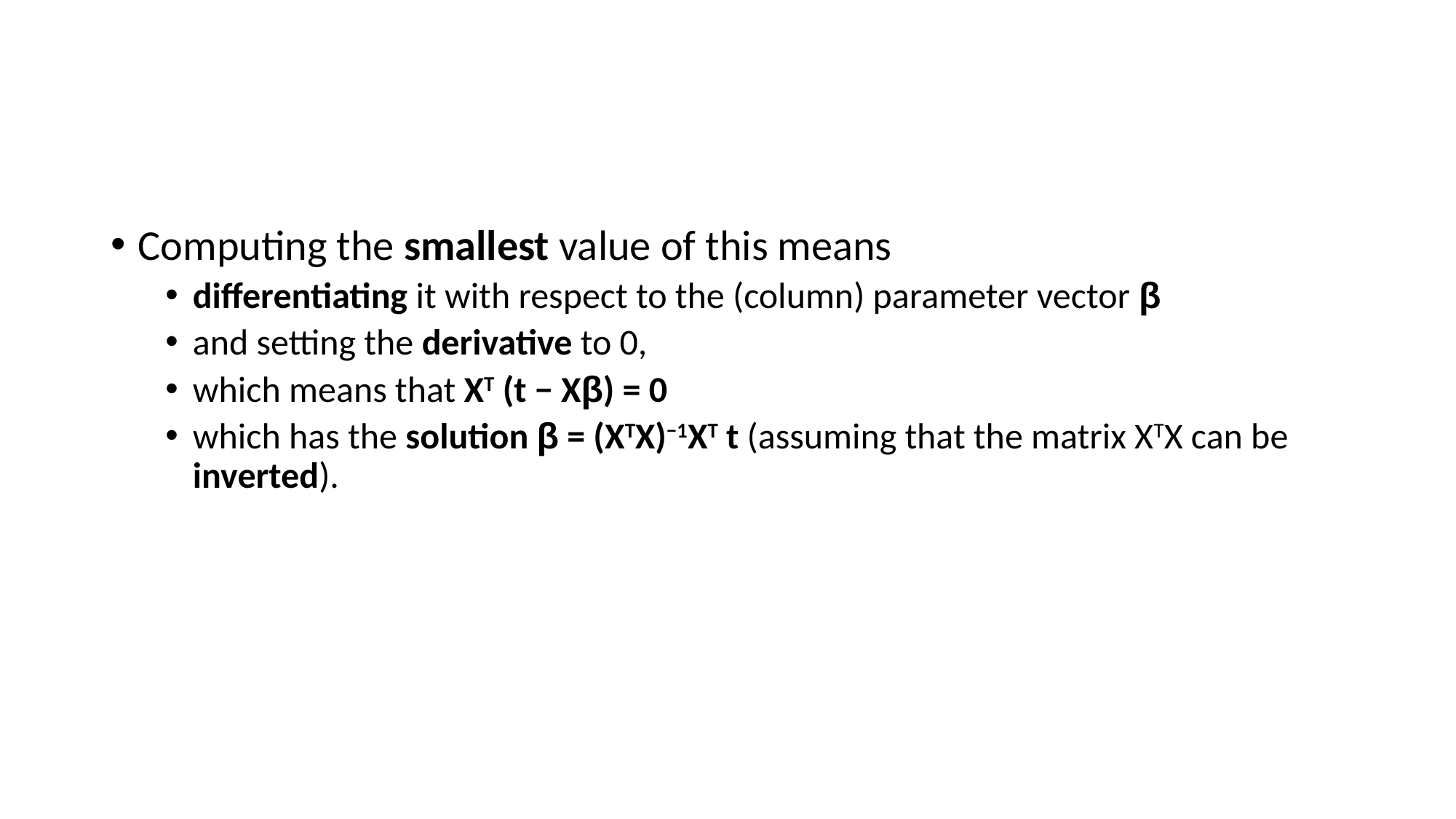

#
Computing the smallest value of this means
differentiating it with respect to the (column) parameter vector β
and setting the derivative to 0,
which means that XT (t − Xβ) = 0
which has the solution β = (XTX)−1XT t (assuming that the matrix XTX can be inverted).